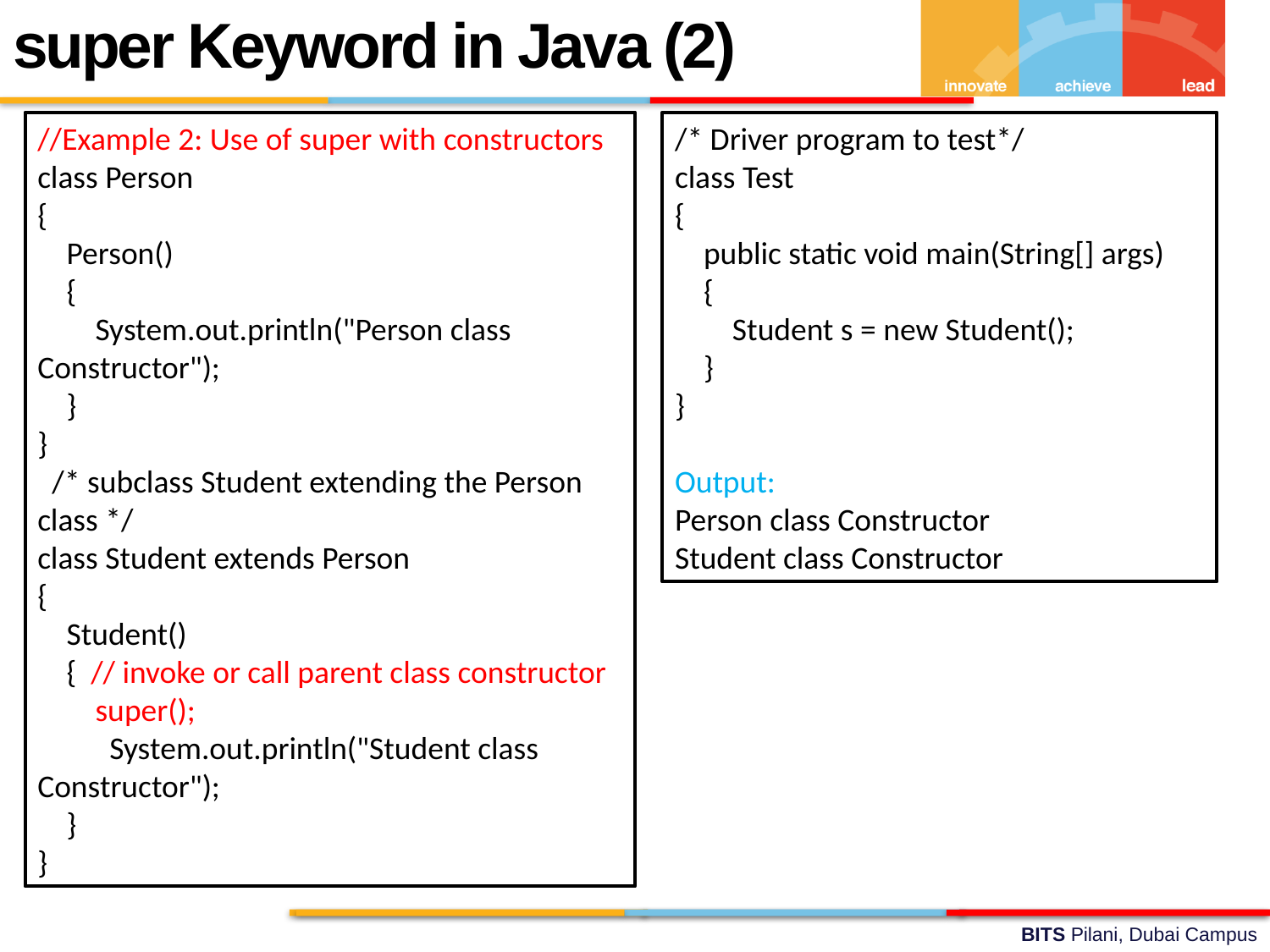

super Keyword in Java (2)
//Example 2: Use of super with constructors
class Person
{
    Person()
    {
        System.out.println("Person class Constructor");
    }
}
  /* subclass Student extending the Person class */
class Student extends Person
{
    Student()
    {  // invoke or call parent class constructor
        super();
          System.out.println("Student class Constructor");
    }
}
/* Driver program to test*/
class Test
{
    public static void main(String[] args)
    {
        Student s = new Student();
    }
}

Output:
Person class Constructor
Student class Constructor